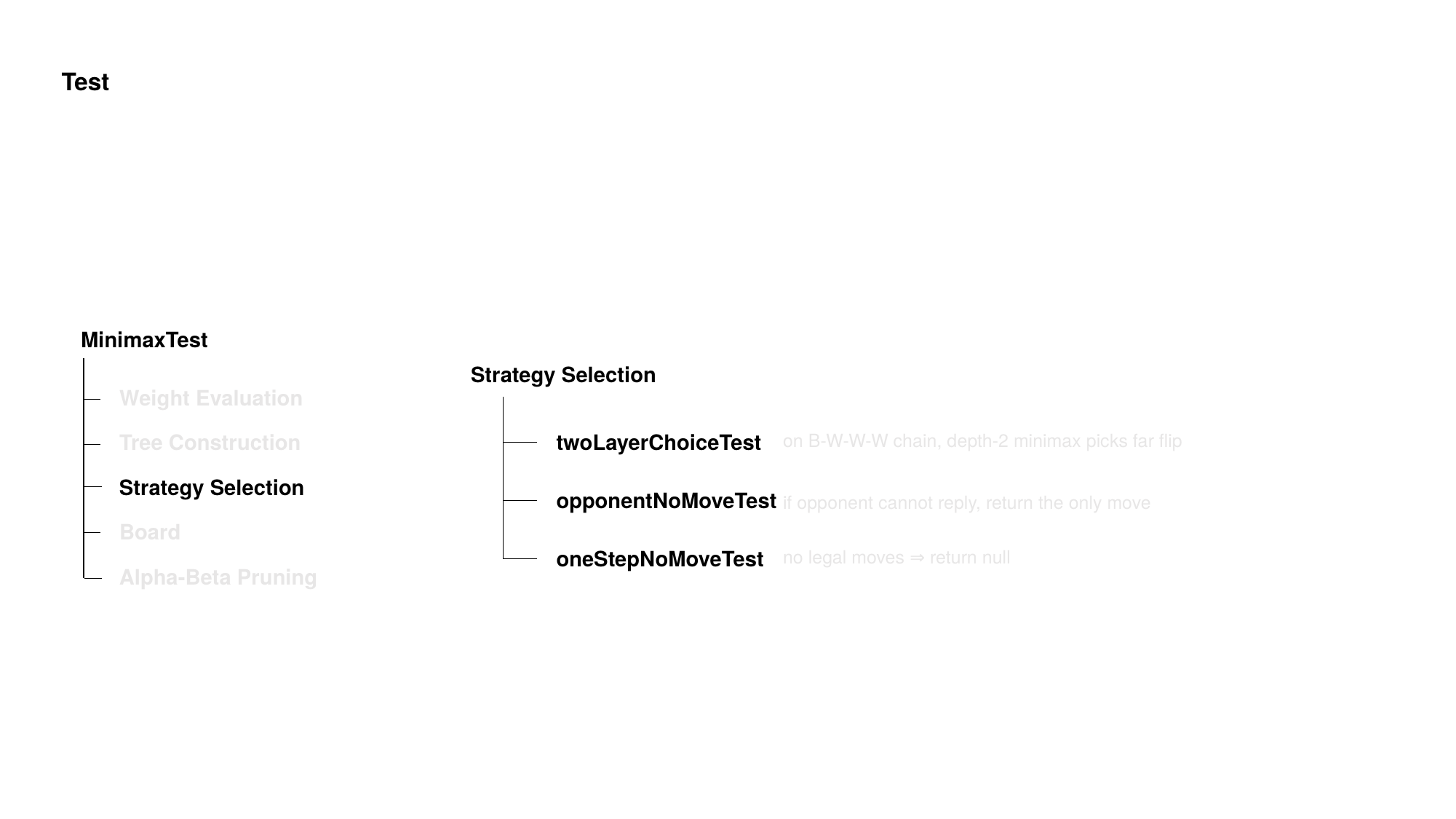

Test
MinimaxTest
Strategy Selection
Weight Evaluation
Tree Construction
twoLayerChoiceTest
on B-W-W-W chain, depth-2 minimax picks far flip
Strategy Selection
opponentNoMoveTest
if opponent cannot reply, return the only move
Board
oneStepNoMoveTest
no legal moves ⇒ return null
Alpha-Beta Pruning